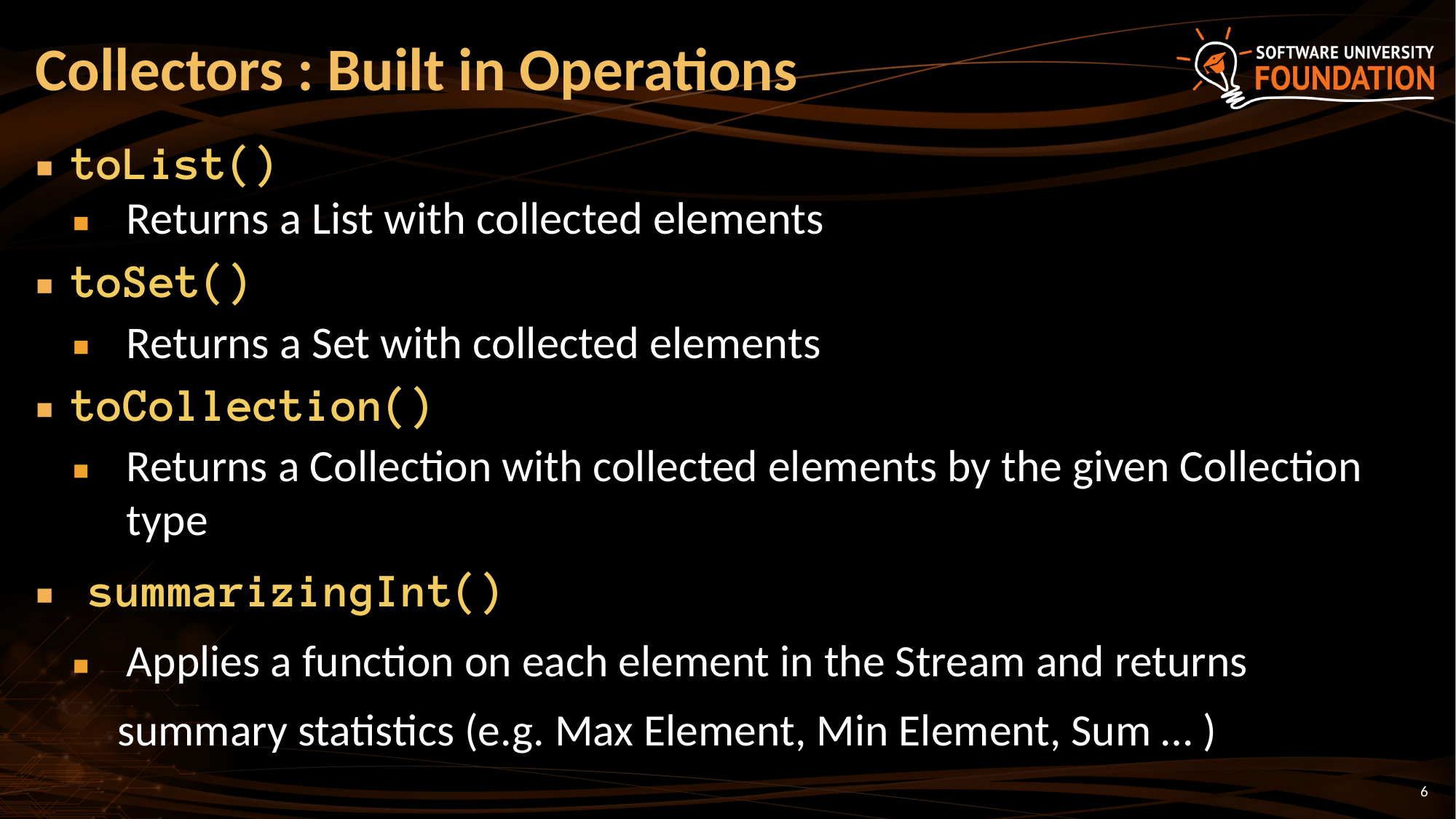

# Collectors : Built in Operations
toList()
Returns a List with collected elements
toSet()
Returns a Set with collected elements
toCollection()
Returns a Collection with collected elements by the given Collection type
summarizingInt()
Applies a function on each element in the Stream and returns
        summary statistics (e.g. Max Element, Min Element, Sum … )

6